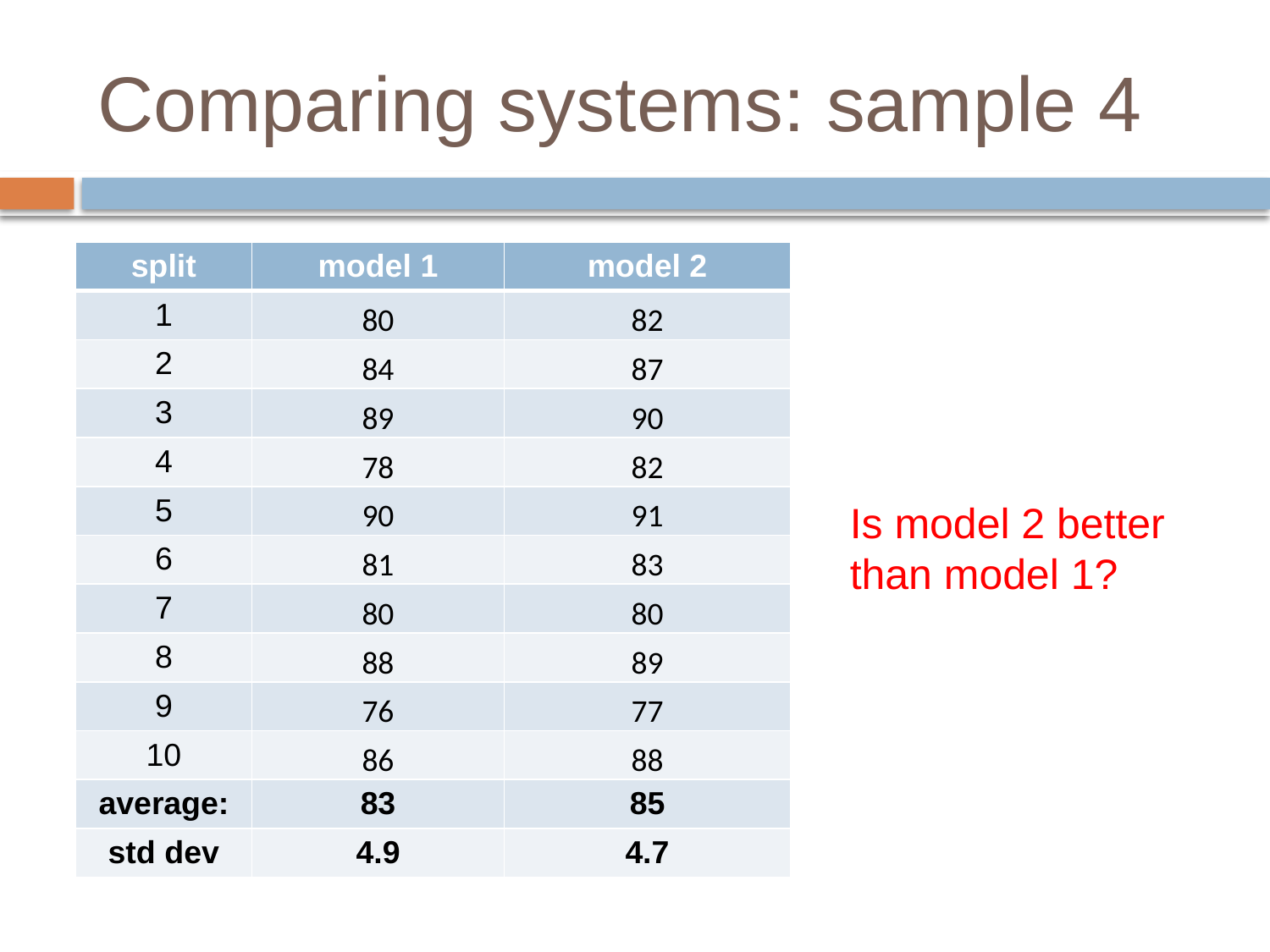

# Comparing systems: sample 4
| split | model 1 | model 2 |
| --- | --- | --- |
| 1 | 80 | 82 |
| 2 | 84 | 87 |
| 3 | 89 | 90 |
| 4 | 78 | 82 |
| 5 | 90 | 91 |
| 6 | 81 | 83 |
| 7 | 80 | 80 |
| 8 | 88 | 89 |
| 9 | 76 | 77 |
| 10 | 86 | 88 |
| average: | 83 | 85 |
| std dev | 4.9 | 4.7 |
Is model 2 better than model 1?